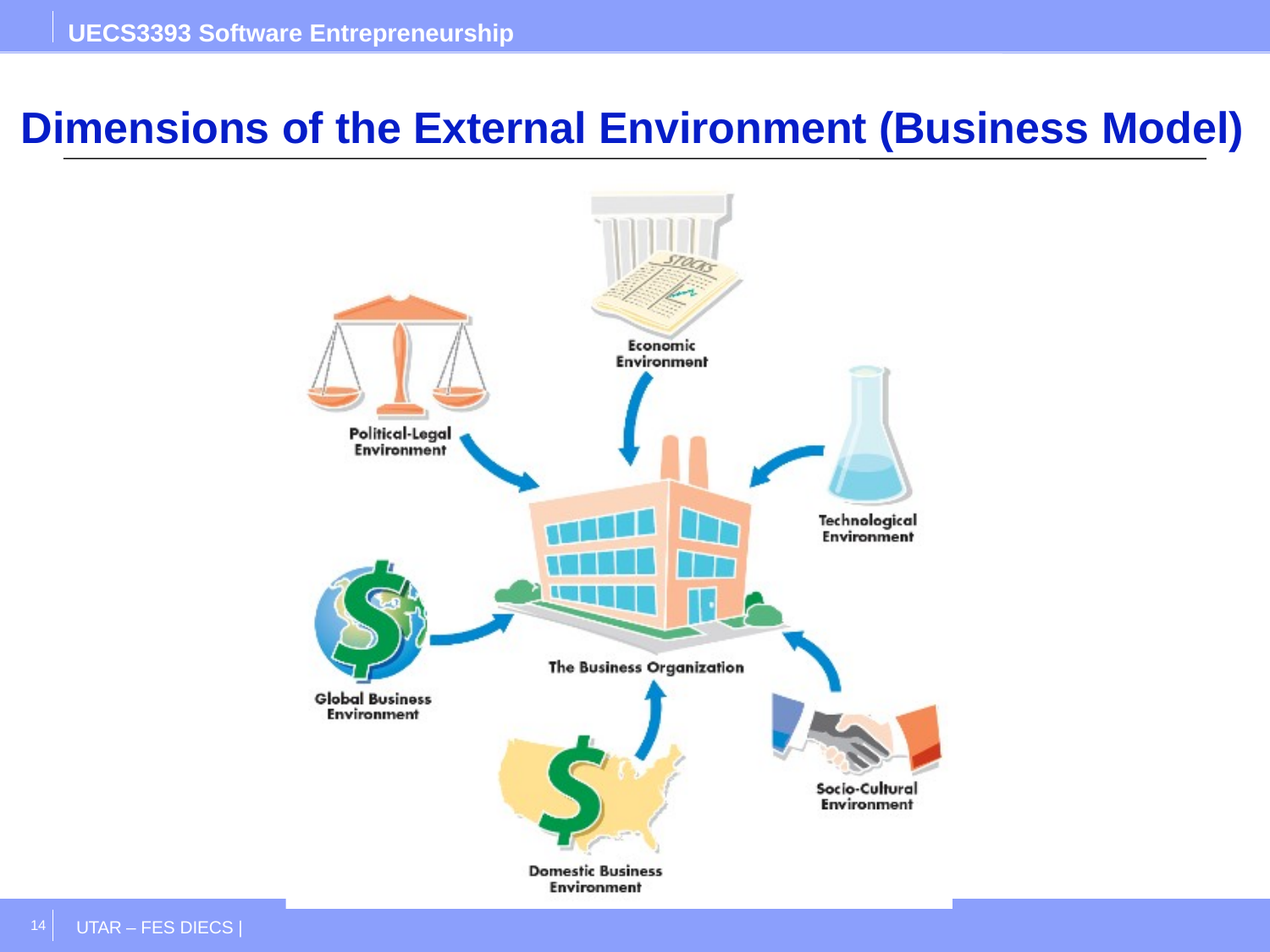

UECS3393 Software Entrepreneurship
# Dimensions of the External Environment (Business Model)

14
UTAR – FES DIECS |